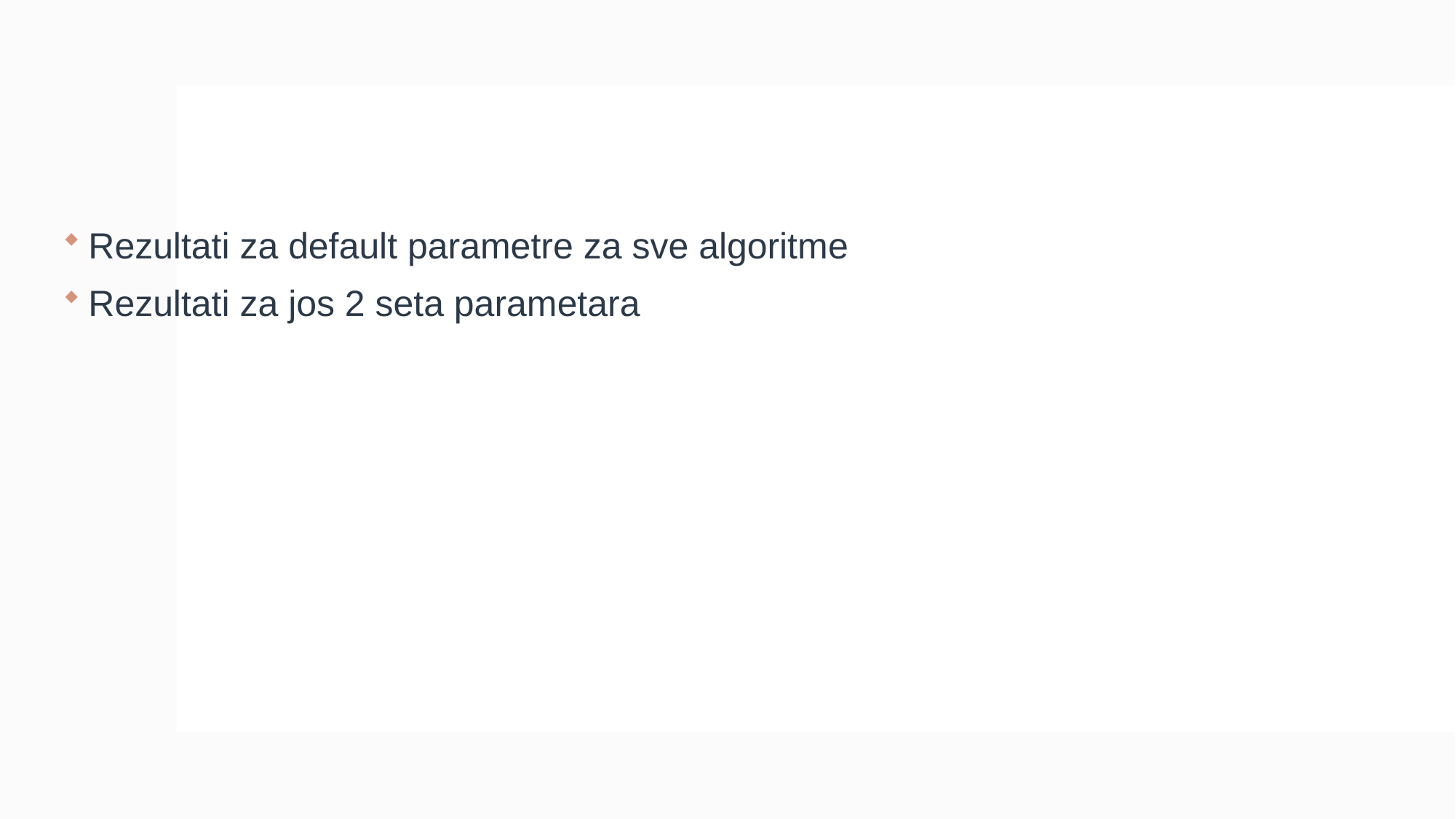

#
Rezultati za default parametre za sve algoritme
Rezultati za jos 2 seta parametara